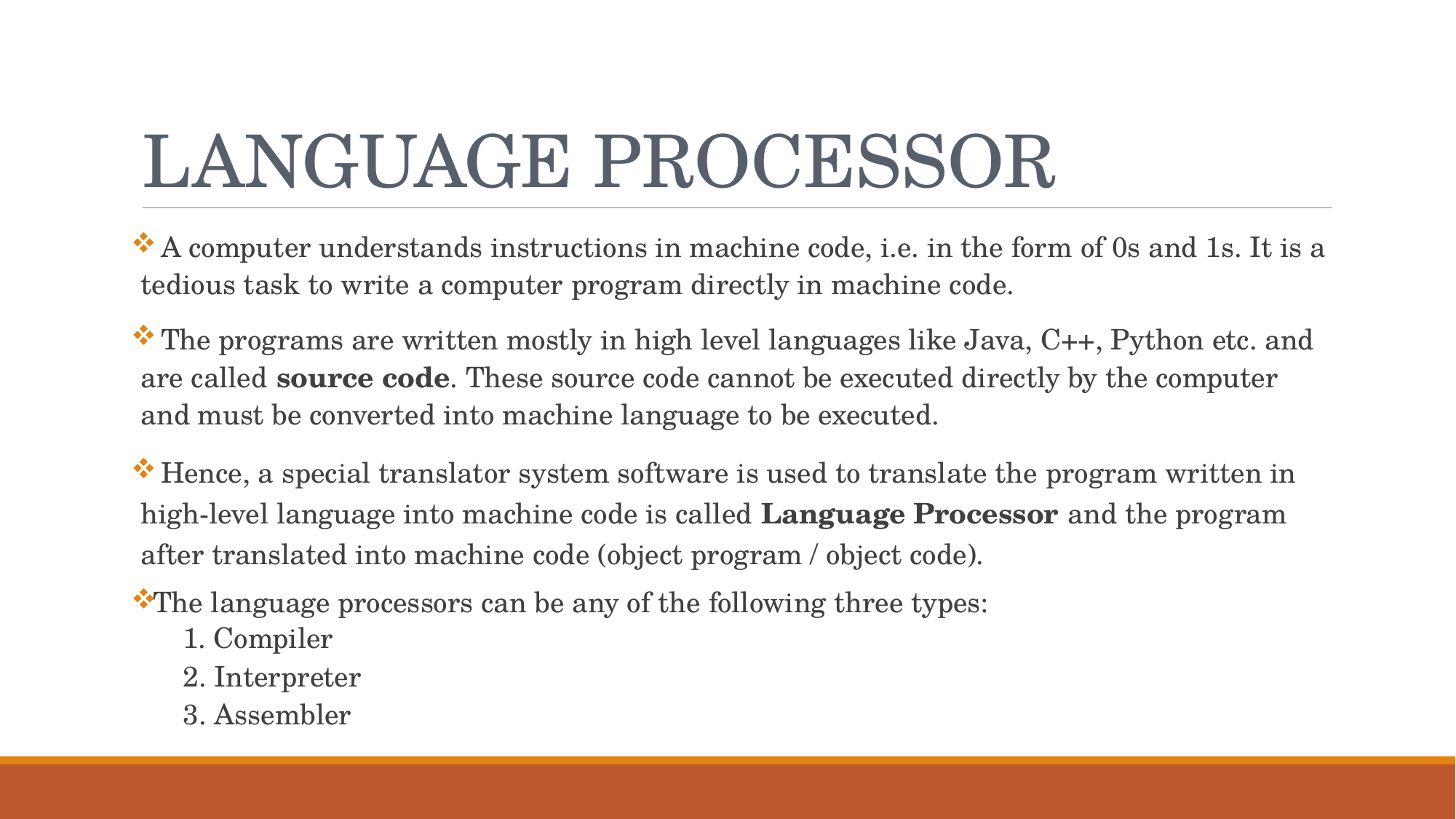

# Language Processor
 A computer understands instructions in machine code, i.e. in the form of 0s and 1s. It is a tedious task to write a computer program directly in machine code.
 The programs are written mostly in high level languages like Java, C++, Python etc. and are called source code. These source code cannot be executed directly by the computer and must be converted into machine language to be executed.
 Hence, a special translator system software is used to translate the program written in high-level language into machine code is called Language Processor and the program after translated into machine code (object program / object code).
The language processors can be any of the following three types:
1. Compiler
2. Interpreter
3. Assembler